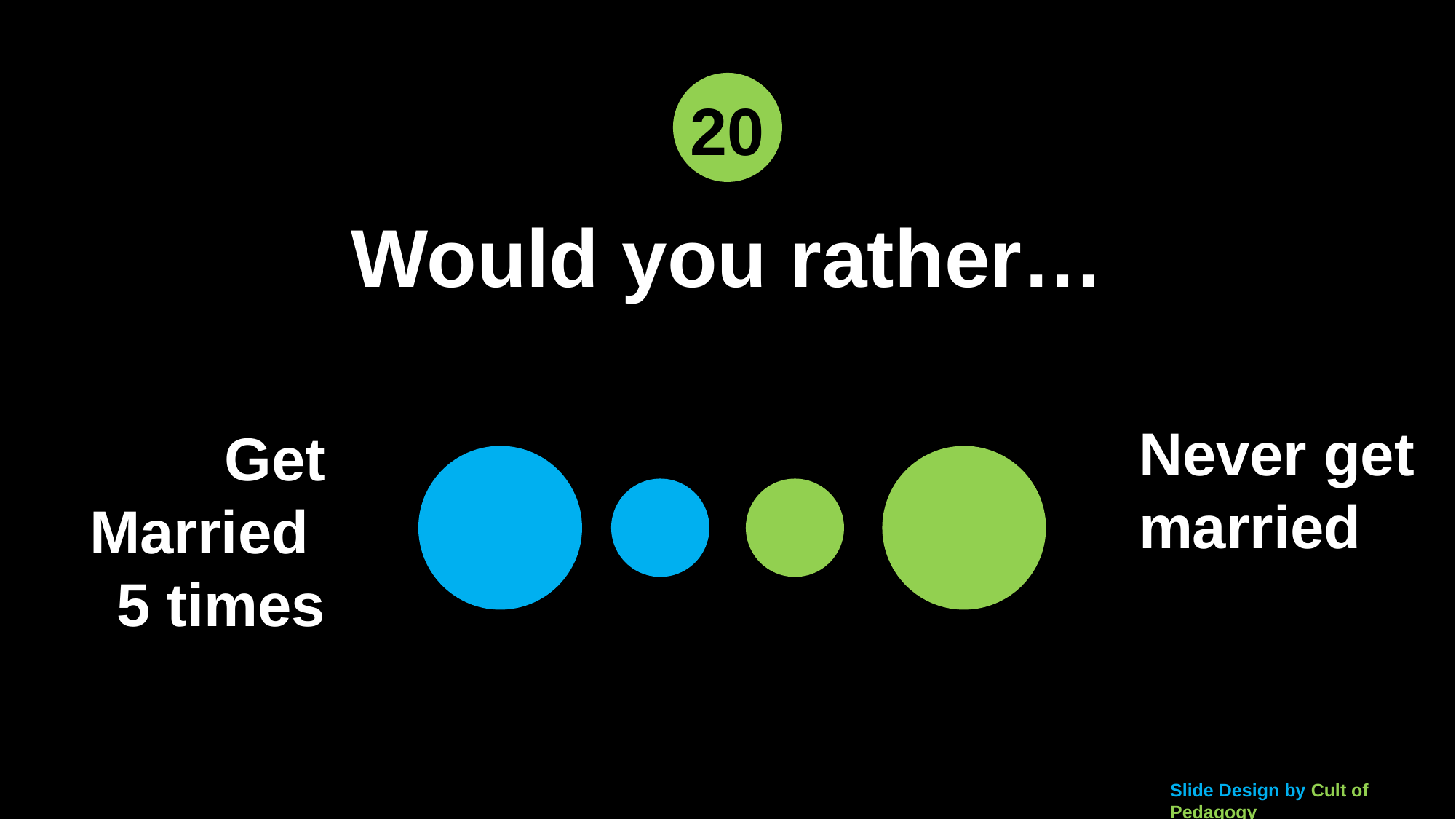

20
Would you rather…
Never get married
Get Married
5 times